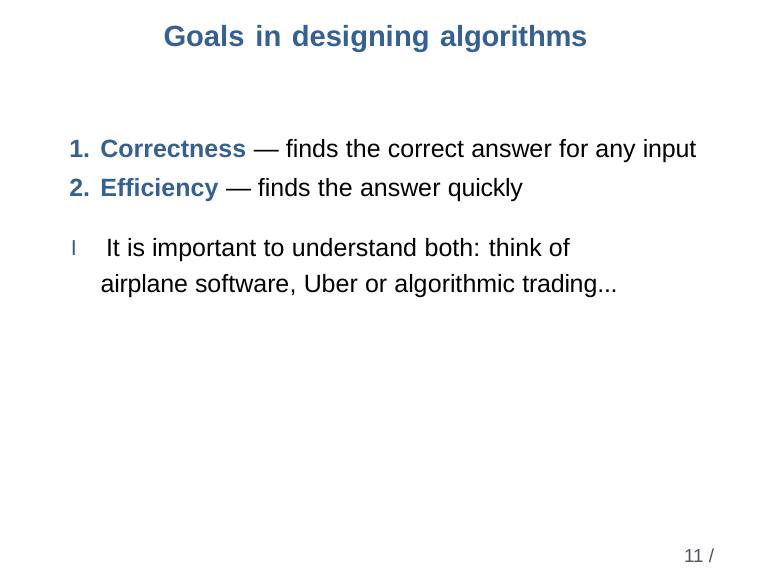

# Goals in designing algorithms
Correctness — finds the correct answer for any input
Efficiency — finds the answer quickly
I It is important to understand both: think of airplane software, Uber or algorithmic trading...
11 / 31